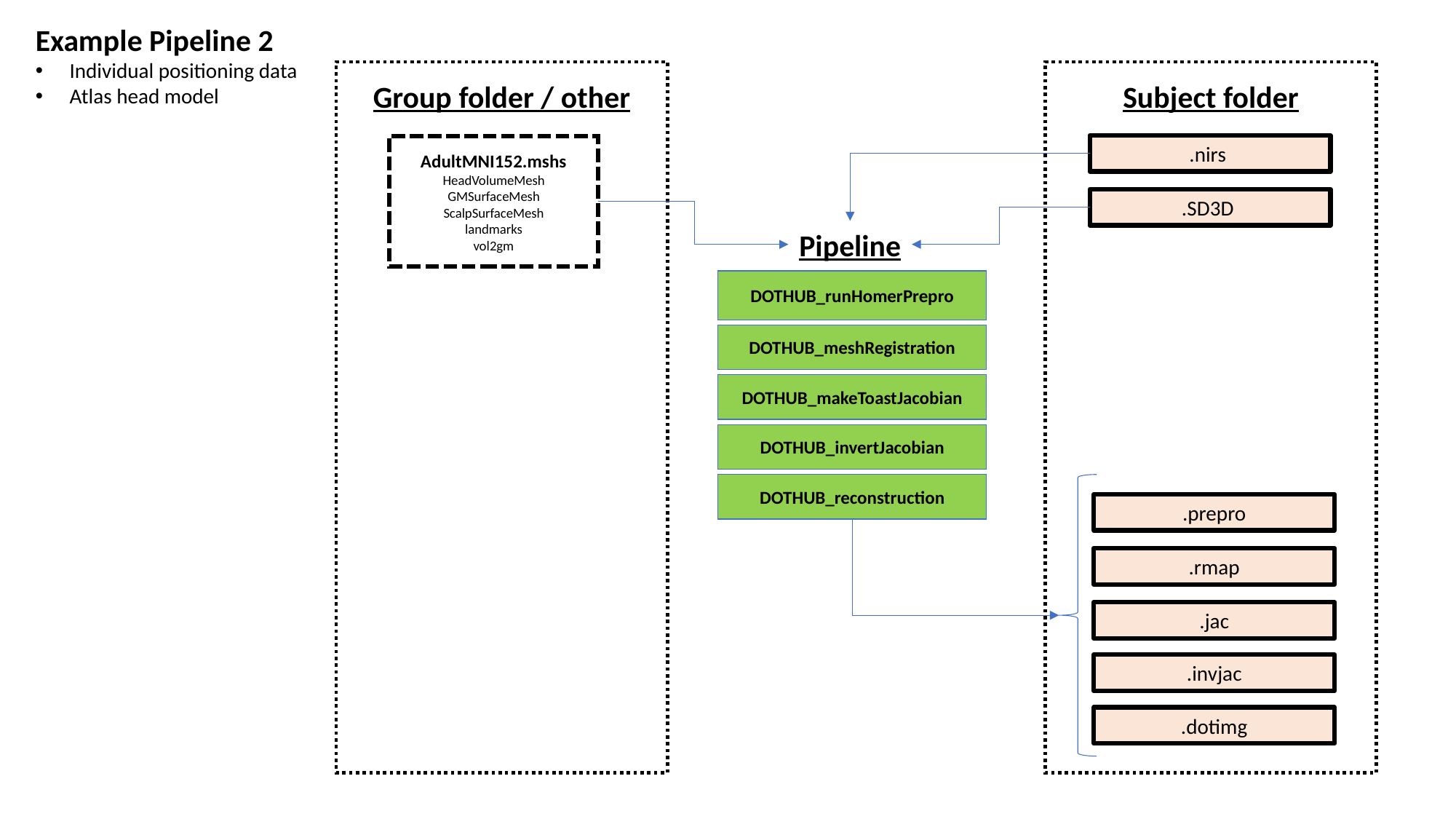

Example Pipeline 2
Individual positioning data
Atlas head model

Group folder / other
Subject folder
.nirs
AdultMNI152.mshs
HeadVolumeMesh
GMSurfaceMesh
ScalpSurfaceMesh
landmarks
vol2gm
.SD3D
Pipeline
DOTHUB_runHomerPrepro
DOTHUB_meshRegistration
DOTHUB_makeToastJacobian
DOTHUB_invertJacobian
DOTHUB_reconstruction

.prepro
.rmap
.jac
.invjac
.dotimg